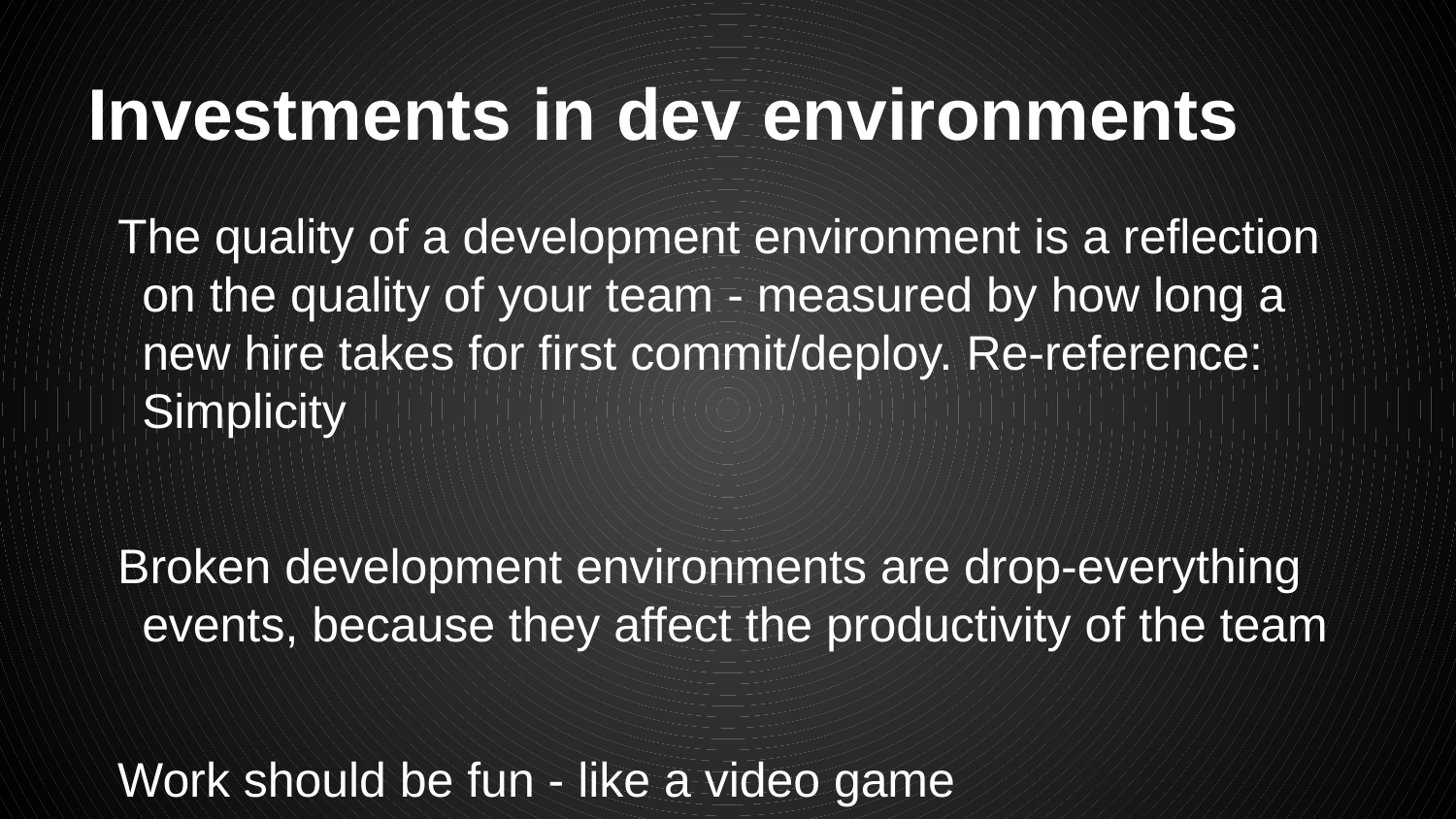

# Investments in dev environments
The quality of a development environment is a reflection on the quality of your team - measured by how long a new hire takes for first commit/deploy. Re-reference: Simplicity

Broken development environments are drop-everything events, because they affect the productivity of the team

Work should be fun - like a video game
Pro tip: Be a multiplier by improving dev environments